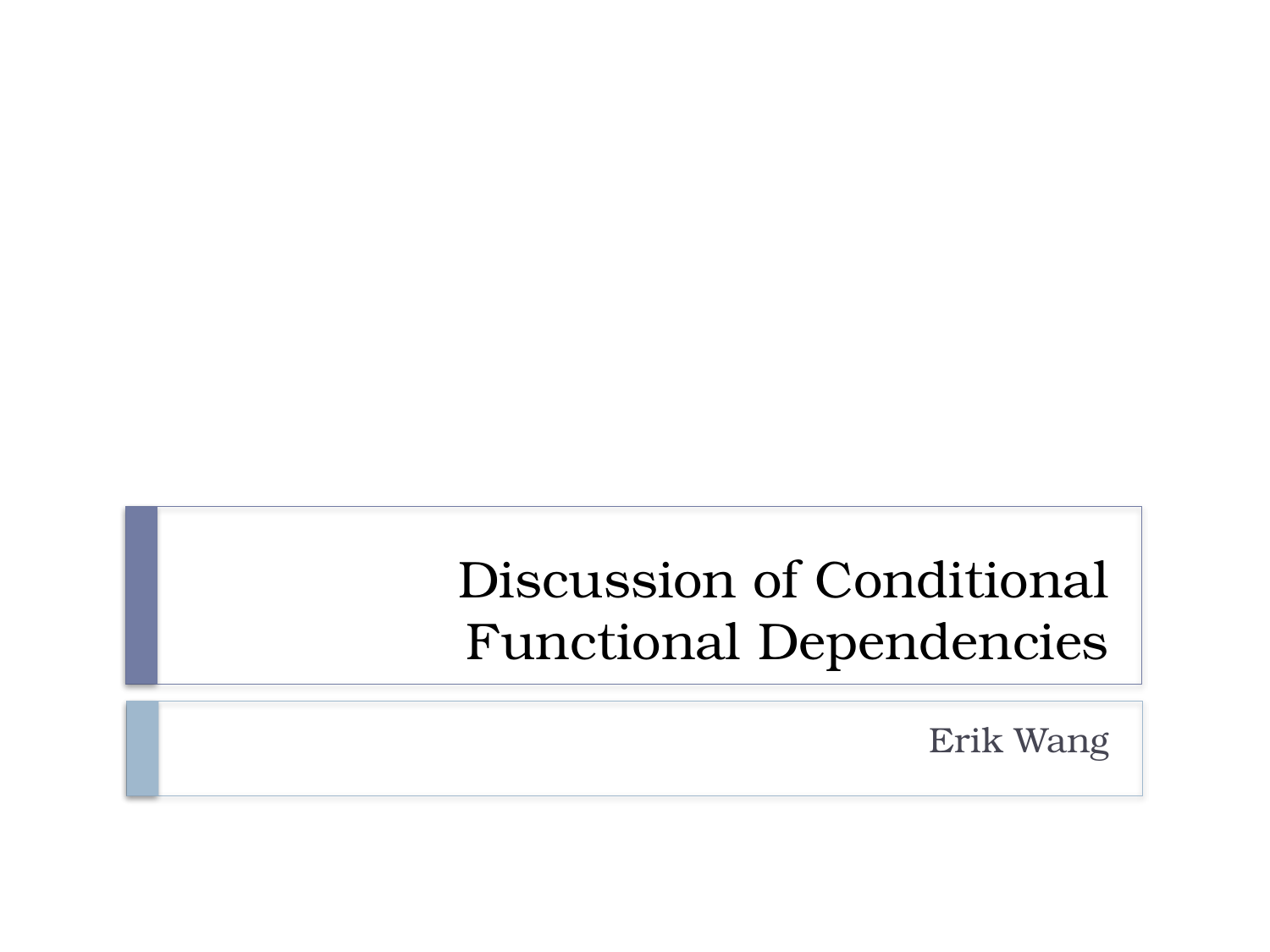

# Discussion of Conditional Functional Dependencies
Erik Wang